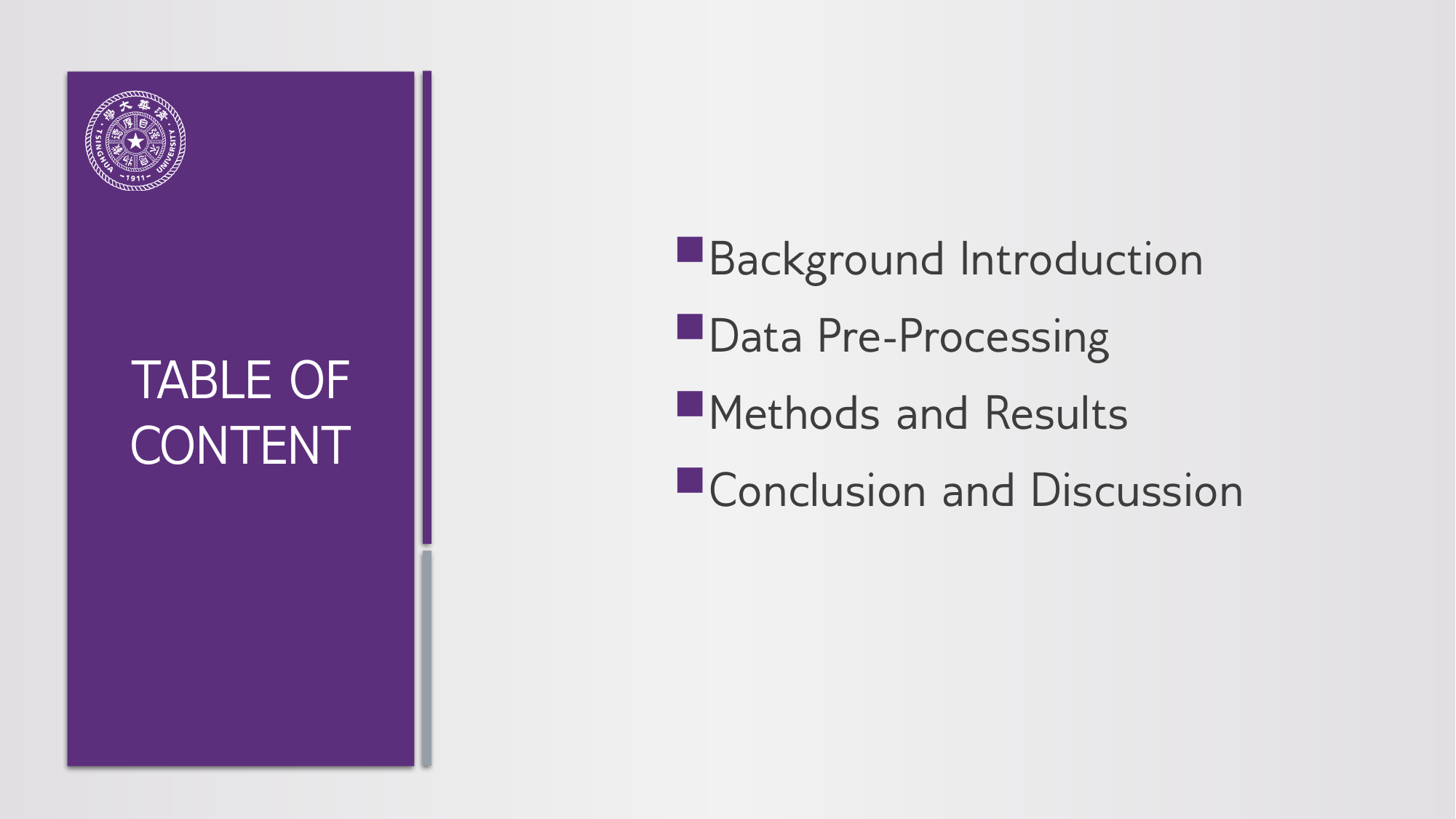

Background Introduction
Data Pre-Processing
Methods and Results
Conclusion and Discussion

# TABLE OF CONTENT